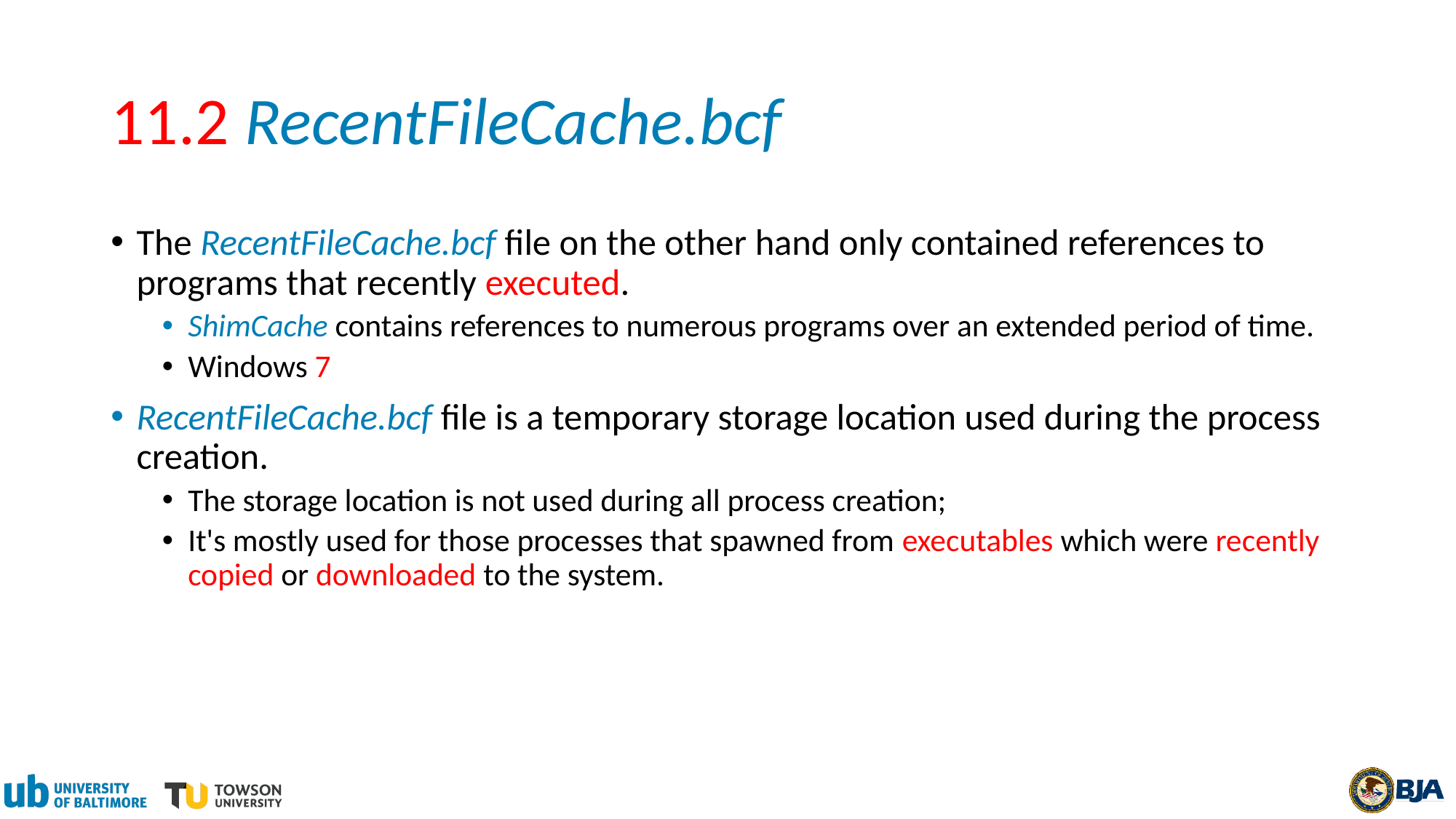

# 11.2 RecentFileCache.bcf
The RecentFileCache.bcf file on the other hand only contained references to programs that recently executed.
ShimCache contains references to numerous programs over an extended period of time.
Windows 7
RecentFileCache.bcf file is a temporary storage location used during the process creation.
The storage location is not used during all process creation;
It's mostly used for those processes that spawned from executables which were recently copied or downloaded to the system.